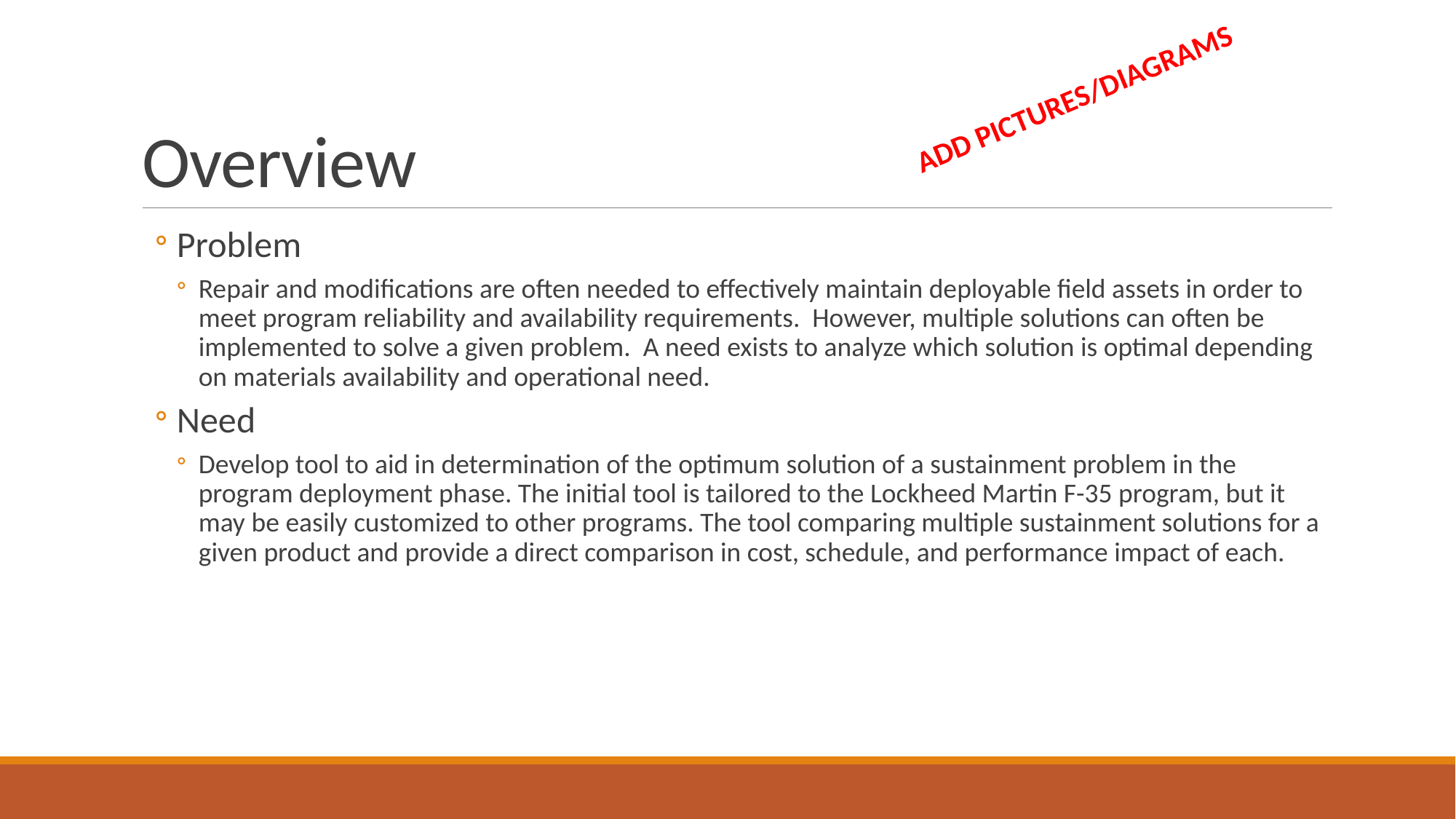

# Overview
ADD PICTURES/DIAGRAMS
Problem
Repair and modifications are often needed to effectively maintain deployable field assets in order to meet program reliability and availability requirements.  However, multiple solutions can often be implemented to solve a given problem.  A need exists to analyze which solution is optimal depending on materials availability and operational need.
Need
Develop tool to aid in determination of the optimum solution of a sustainment problem in the program deployment phase. The initial tool is tailored to the Lockheed Martin F-35 program, but it may be easily customized to other programs. The tool comparing multiple sustainment solutions for a given product and provide a direct comparison in cost, schedule, and performance impact of each.